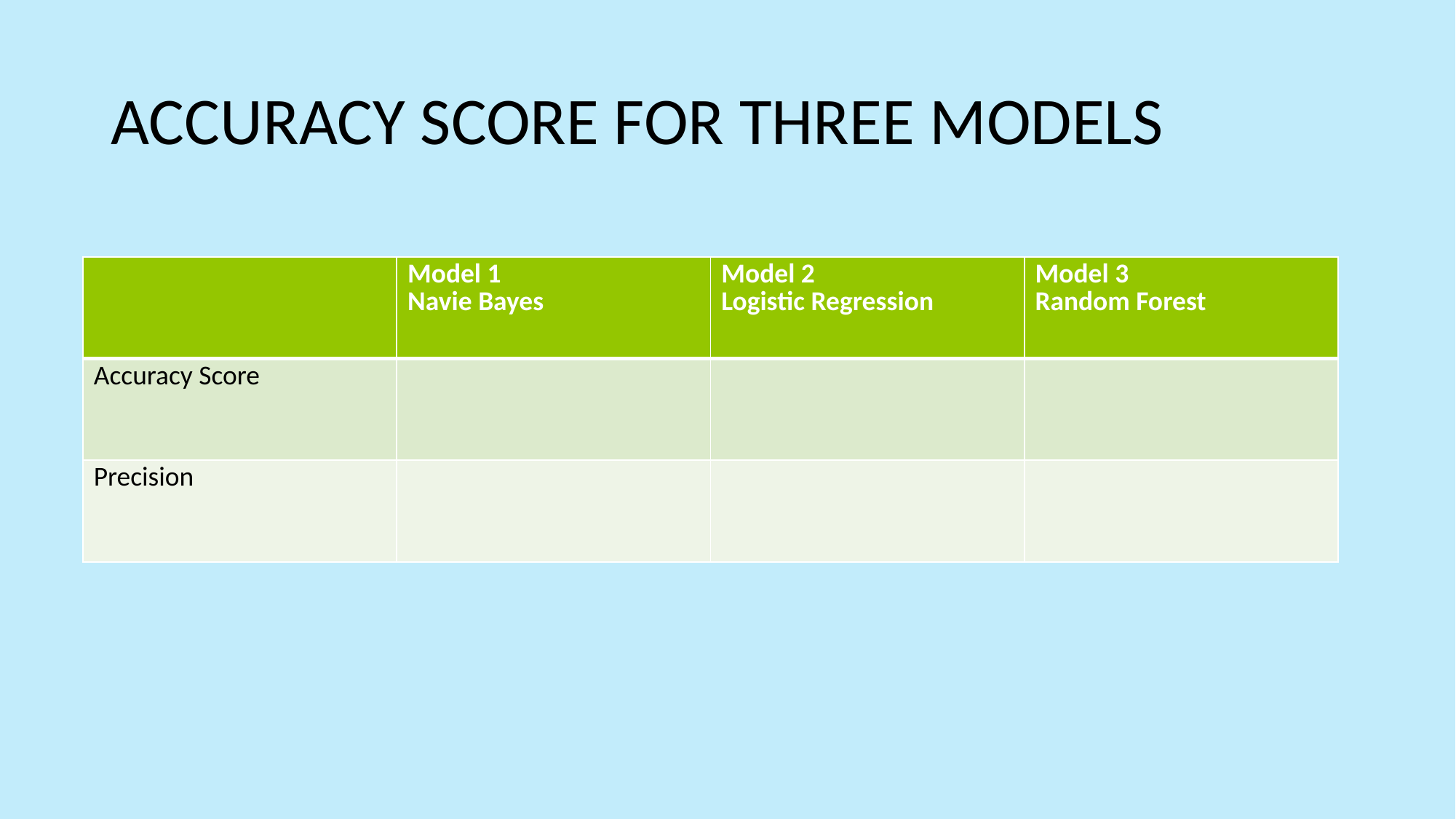

# ACCURACY SCORE FOR THREE MODELS
|  | Model 1 Navie Bayes | Model 2 Logistic Regression | Model 3 Random Forest |
| --- | --- | --- | --- |
| Accuracy Score |  |  |  |
| Precision |  |  |  |